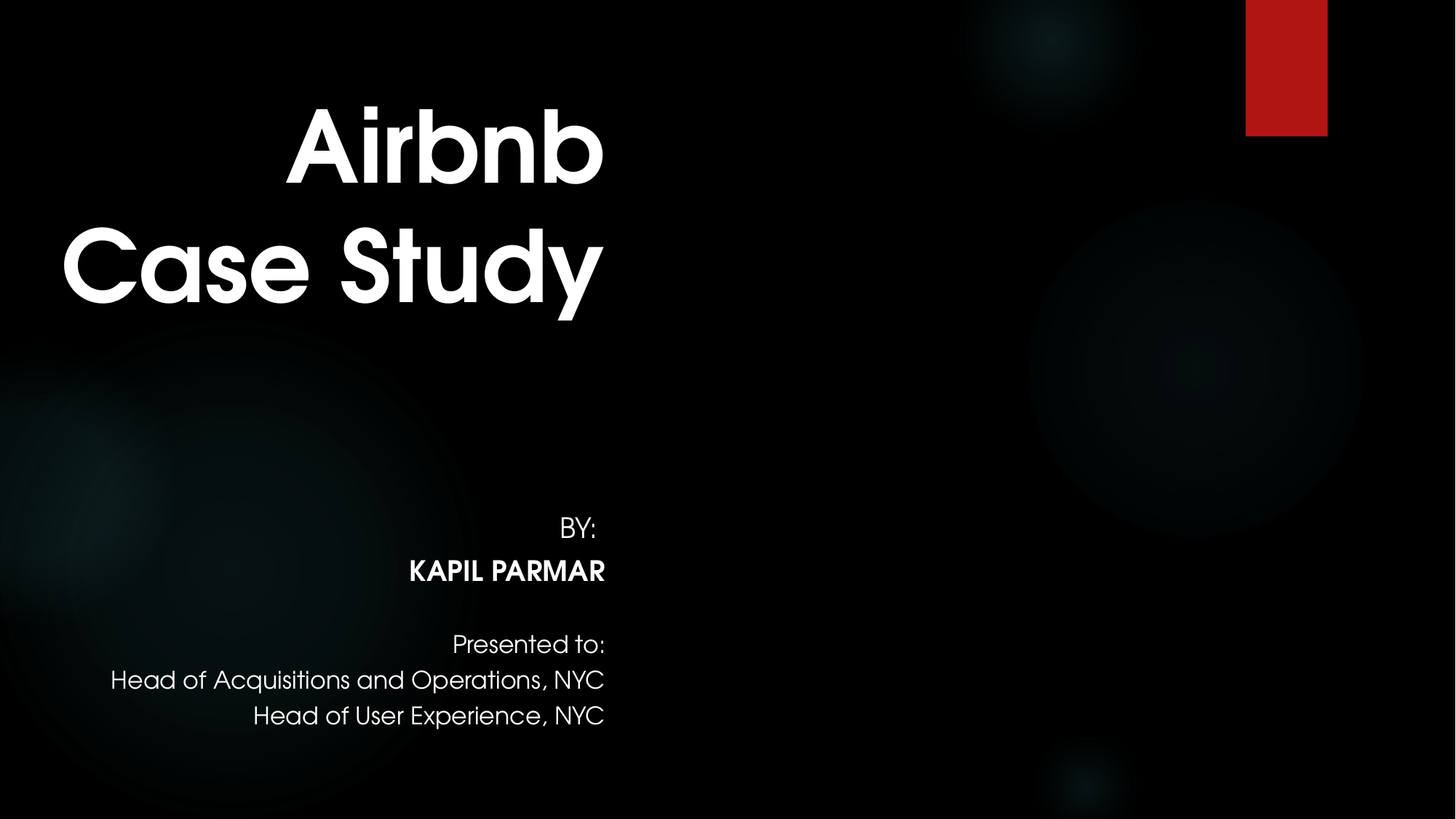

# Airbnb Case Study
By:
Kapil Parmar
Presented to:
Head of Acquisitions and Operations, NYC
Head of User Experience, NYC